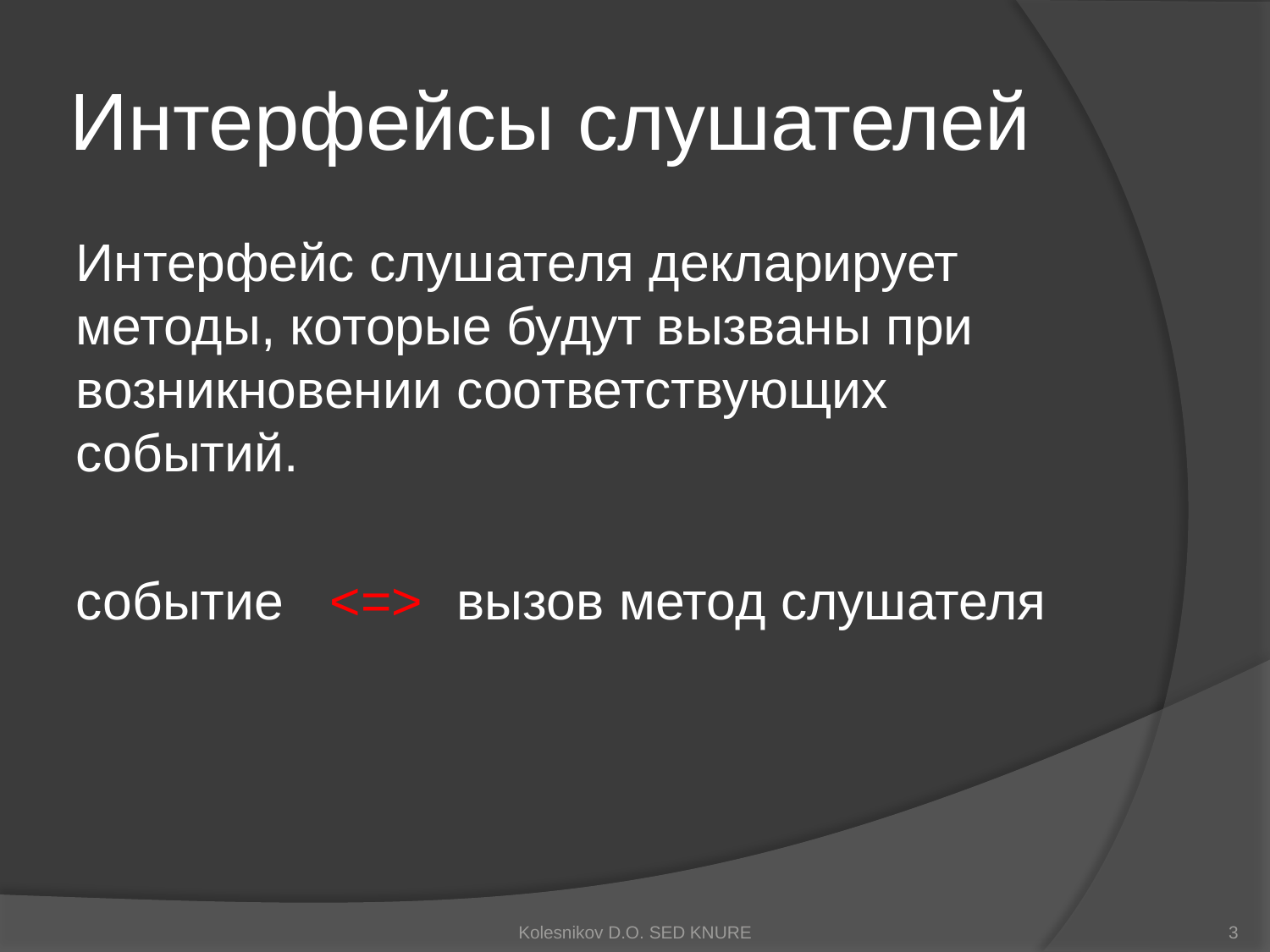

# Интерфейсы слушателей
Интерфейс слушателя декларирует методы, которые будут вызваны при возникновении соответствующих событий.

событие	<=>	вызов метод слушателя
Kolesnikov D.O. SED KNURE
3